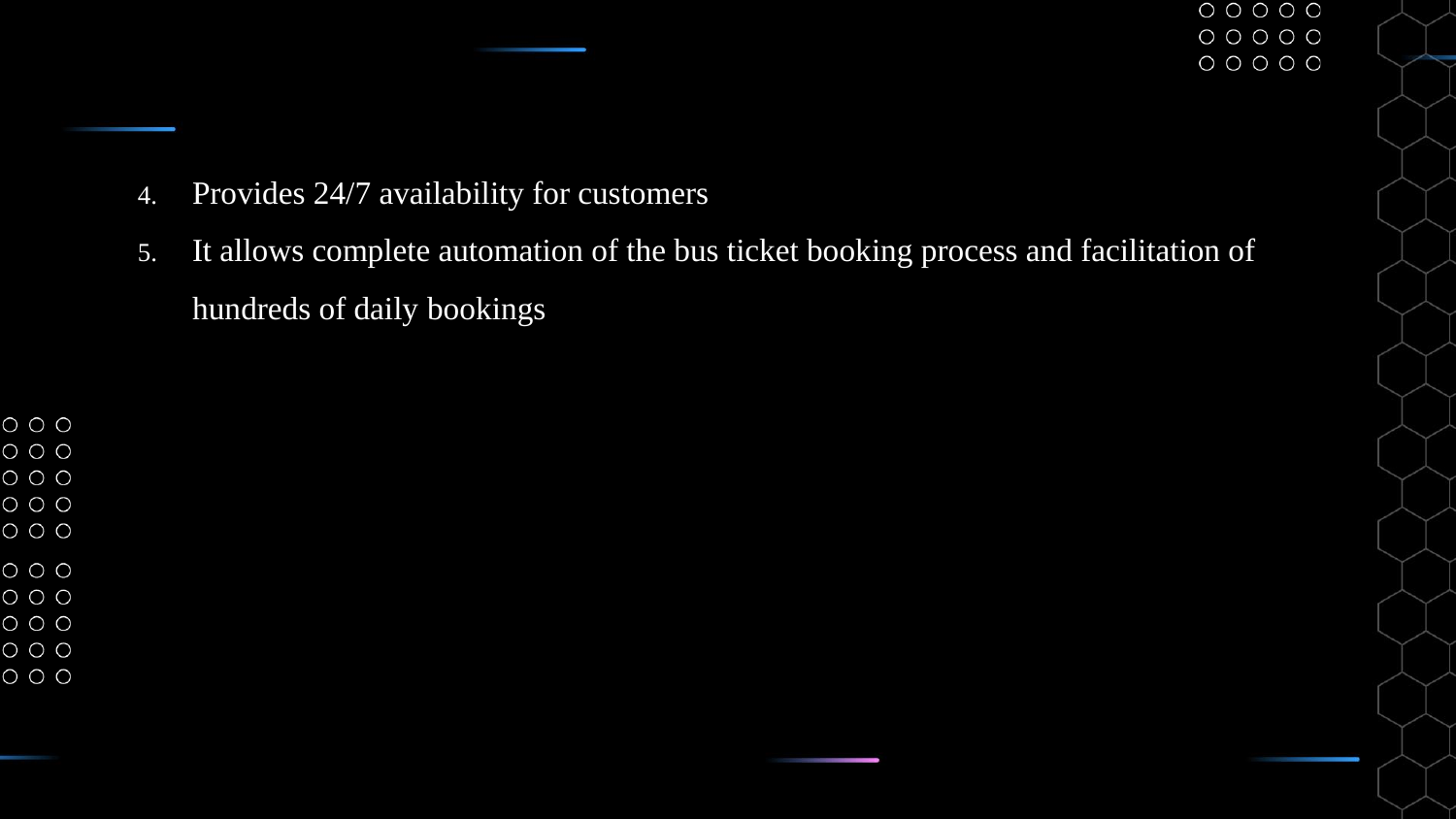

Provides 24/7 availability for customers
It allows complete automation of the bus ticket booking process and facilitation of hundreds of daily bookings